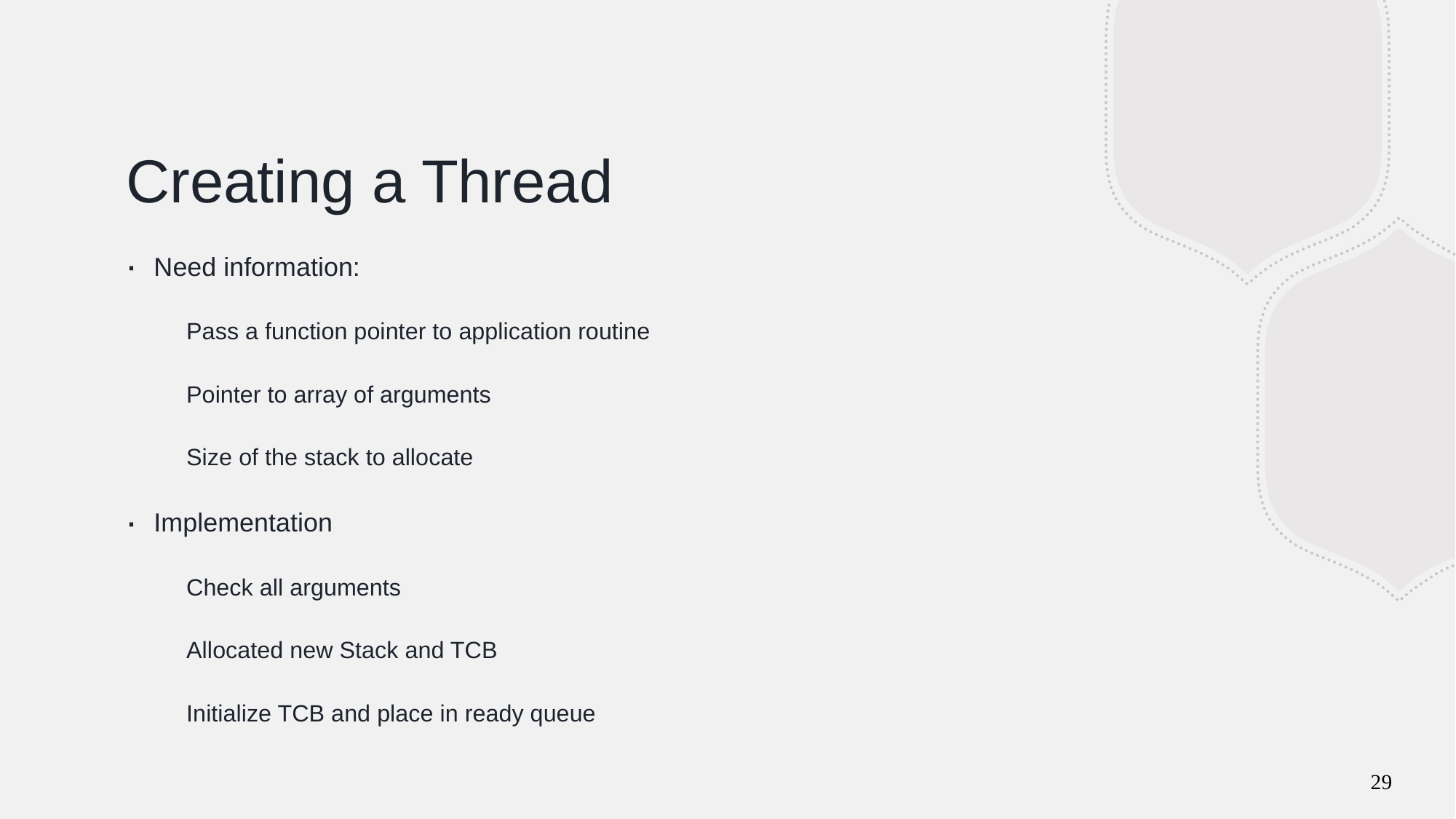

# Creating a Thread
Need information:
Pass a function pointer to application routine
Pointer to array of arguments
Size of the stack to allocate
Implementation
Check all arguments
Allocated new Stack and TCB
Initialize TCB and place in ready queue
29